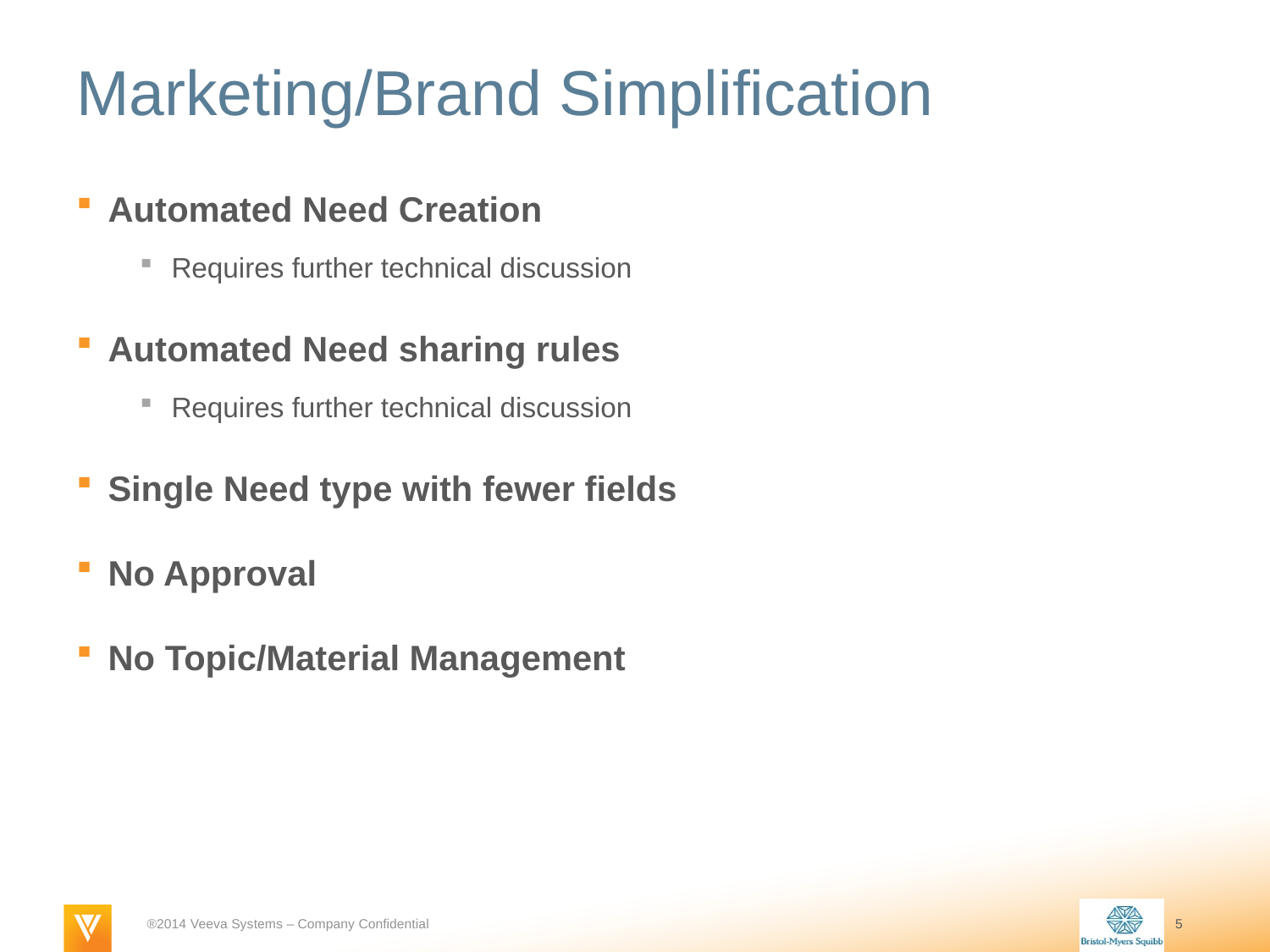

# Marketing/Brand Simplification
Automated Need Creation
Requires further technical discussion
Automated Need sharing rules
Requires further technical discussion
Single Need type with fewer fields
No Approval
No Topic/Material Management